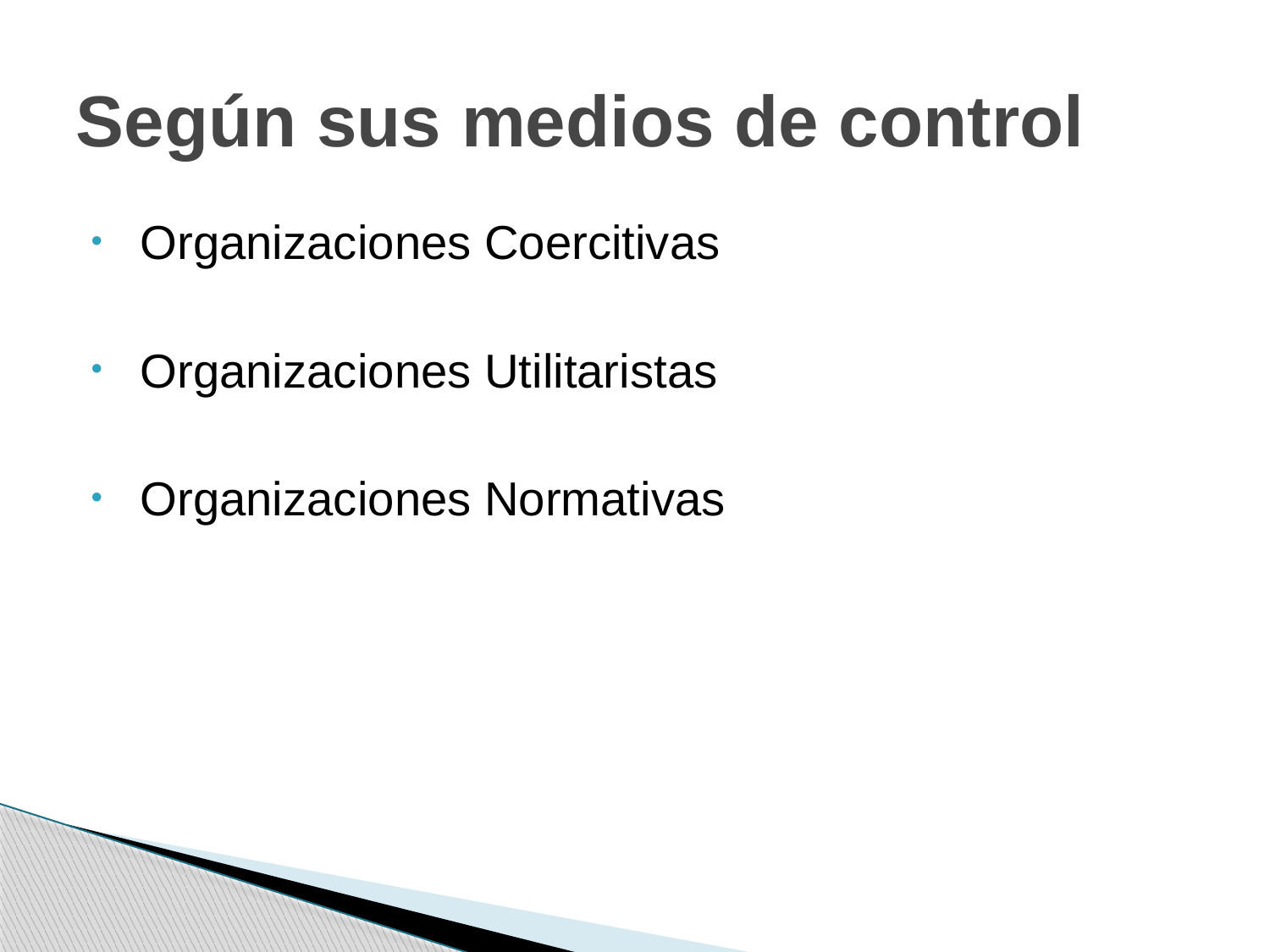

# Según sus medios de control
 Organizaciones Coercitivas

 Organizaciones Utilitaristas

 Organizaciones Normativas